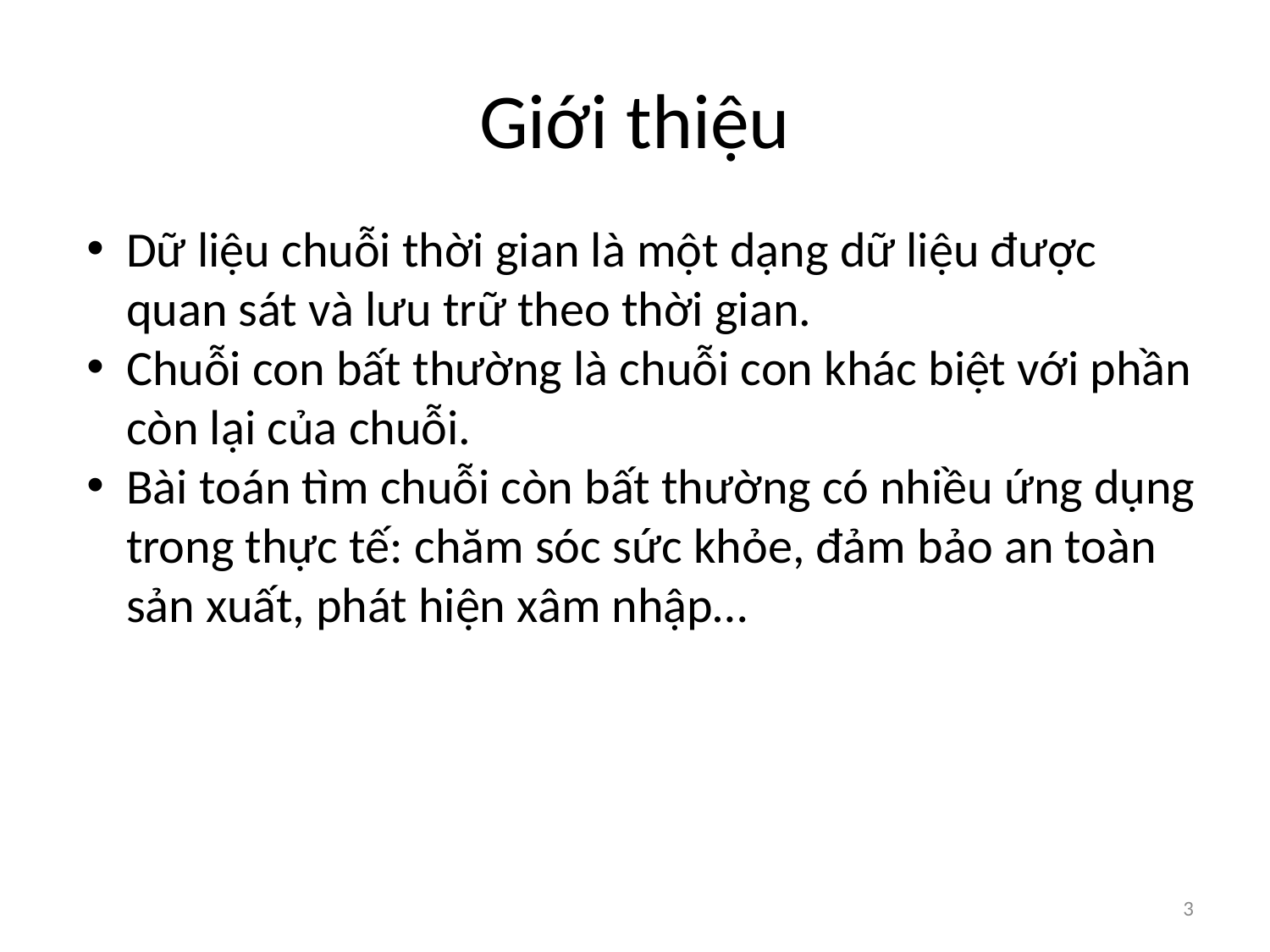

# Giới thiệu
Dữ liệu chuỗi thời gian là một dạng dữ liệu được quan sát và lưu trữ theo thời gian.
Chuỗi con bất thường là chuỗi con khác biệt với phần còn lại của chuỗi.
Bài toán tìm chuỗi còn bất thường có nhiều ứng dụng trong thực tế: chăm sóc sức khỏe, đảm bảo an toàn sản xuất, phát hiện xâm nhập…

3